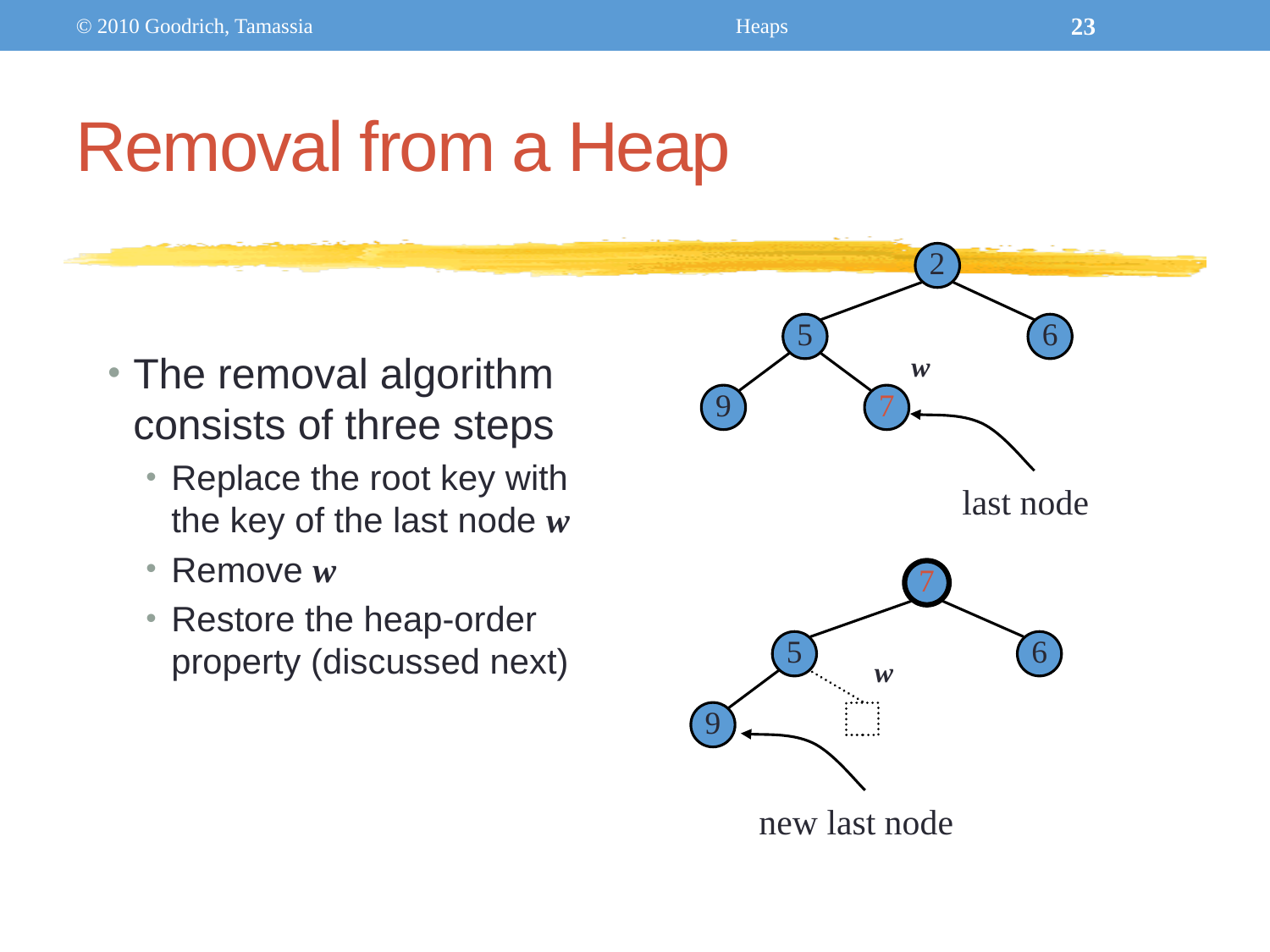

© 2010 Goodrich, Tamassia
Heaps
23
Removal from a Heap

The removal algorithm consists of three steps
Replace the root key with the key of the last node w
Remove w
Restore the heap-order property (discussed next)
2

5
6
w

9
7

last node
7

5
6
w

9

new last node